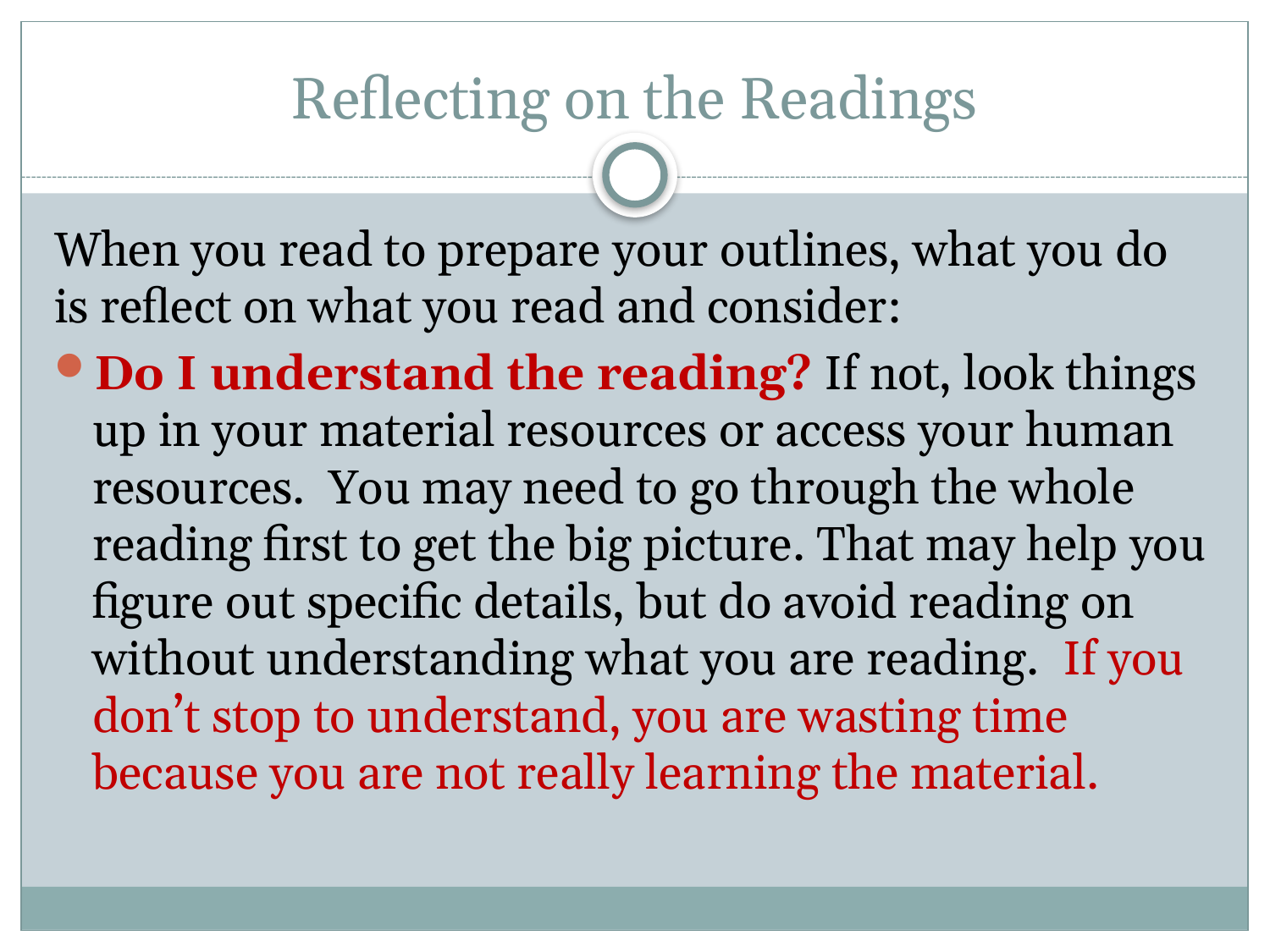

# Reflecting on the Readings
When you read to prepare your outlines, what you do is reflect on what you read and consider:
Do I understand the reading? If not, look things up in your material resources or access your human resources.  You may need to go through the whole reading first to get the big picture. That may help you figure out specific details, but do avoid reading on without understanding what you are reading.  If you don’t stop to understand, you are wasting time because you are not really learning the material.